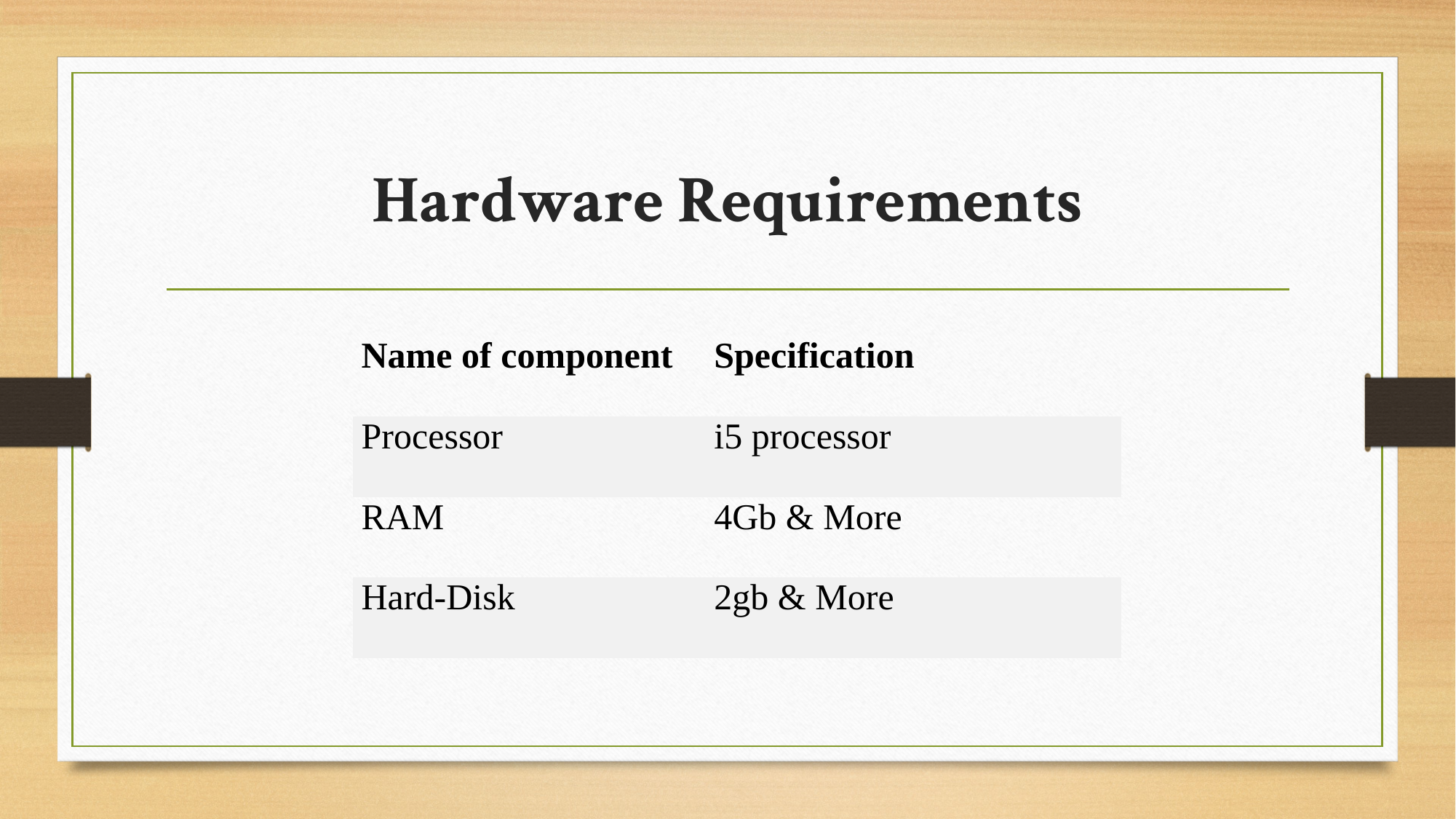

# Hardware Requirements
| Name of component | Specification |
| --- | --- |
| Processor | i5 processor |
| RAM | 4Gb & More |
| Hard-Disk | 2gb & More |